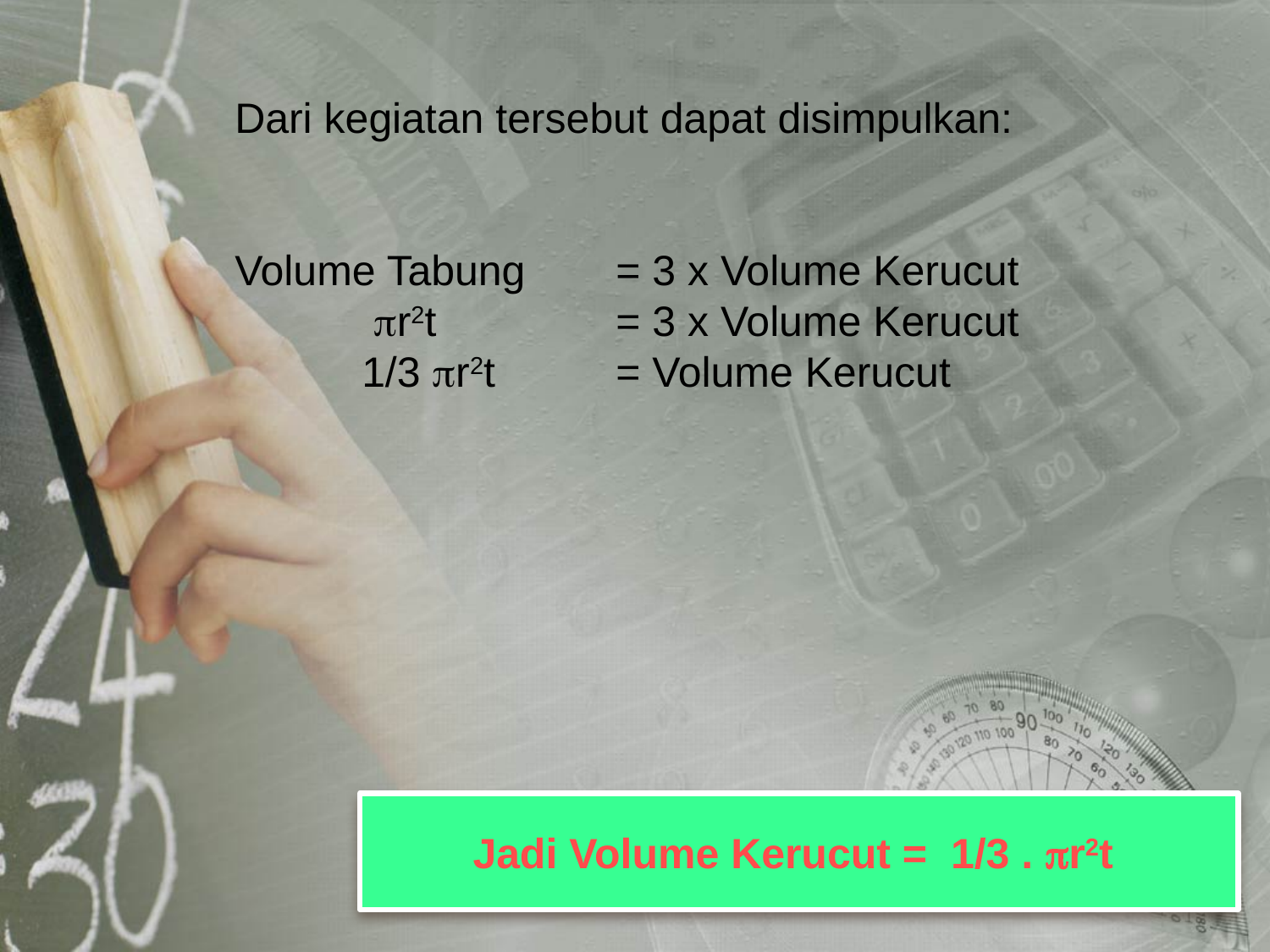

Dari kegiatan tersebut dapat disimpulkan:

Volume Tabung	= 3 x Volume Kerucut
	 πr2t 		= 3 x Volume Kerucut
	1/3 πr2t	= Volume Kerucut
Jadi Volume Kerucut =  1/3 . πr2t